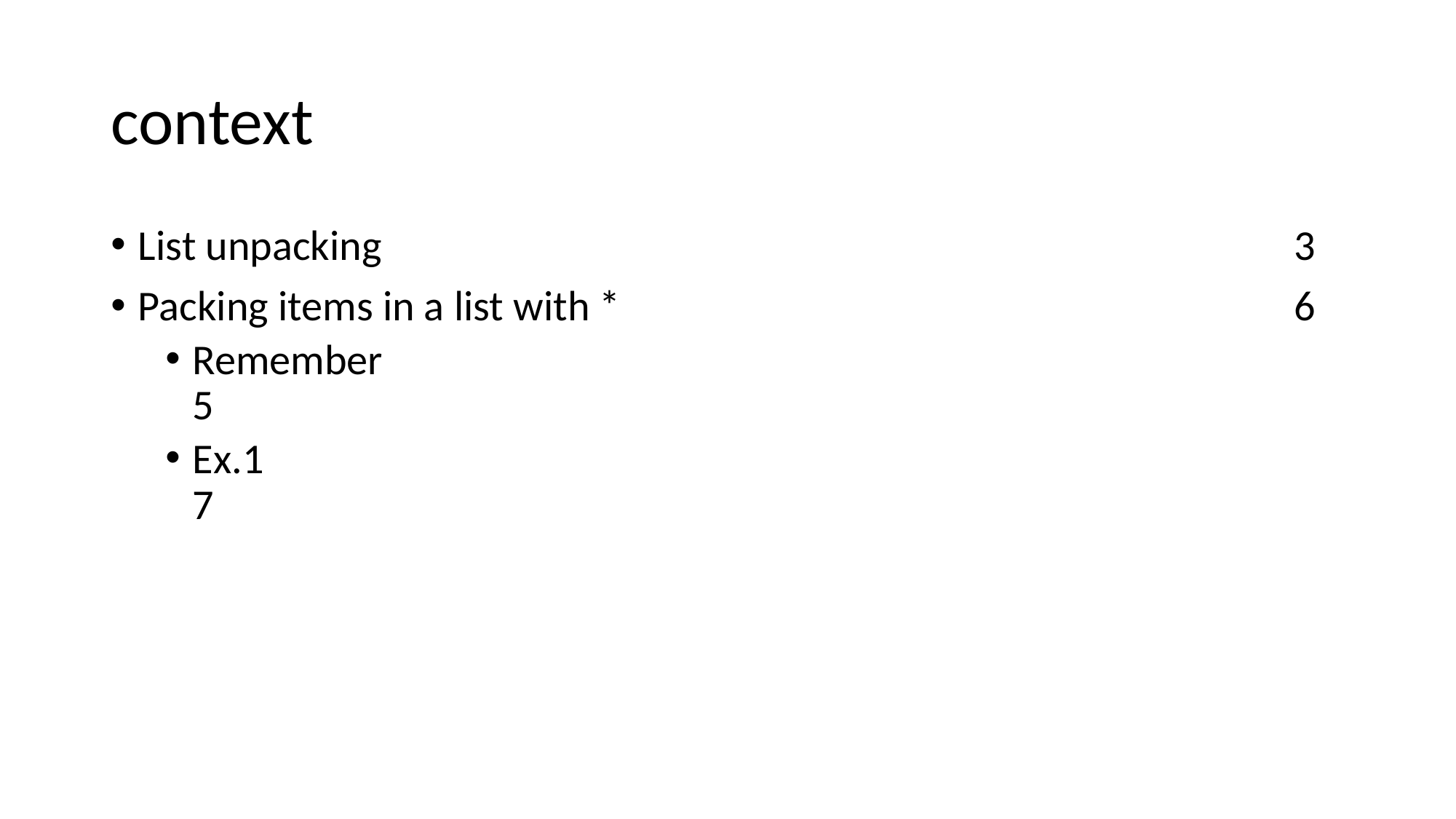

# context
List unpacking 	 3
Packing items in a list with * 	 6
Remember 	 5
Ex.1 	 7